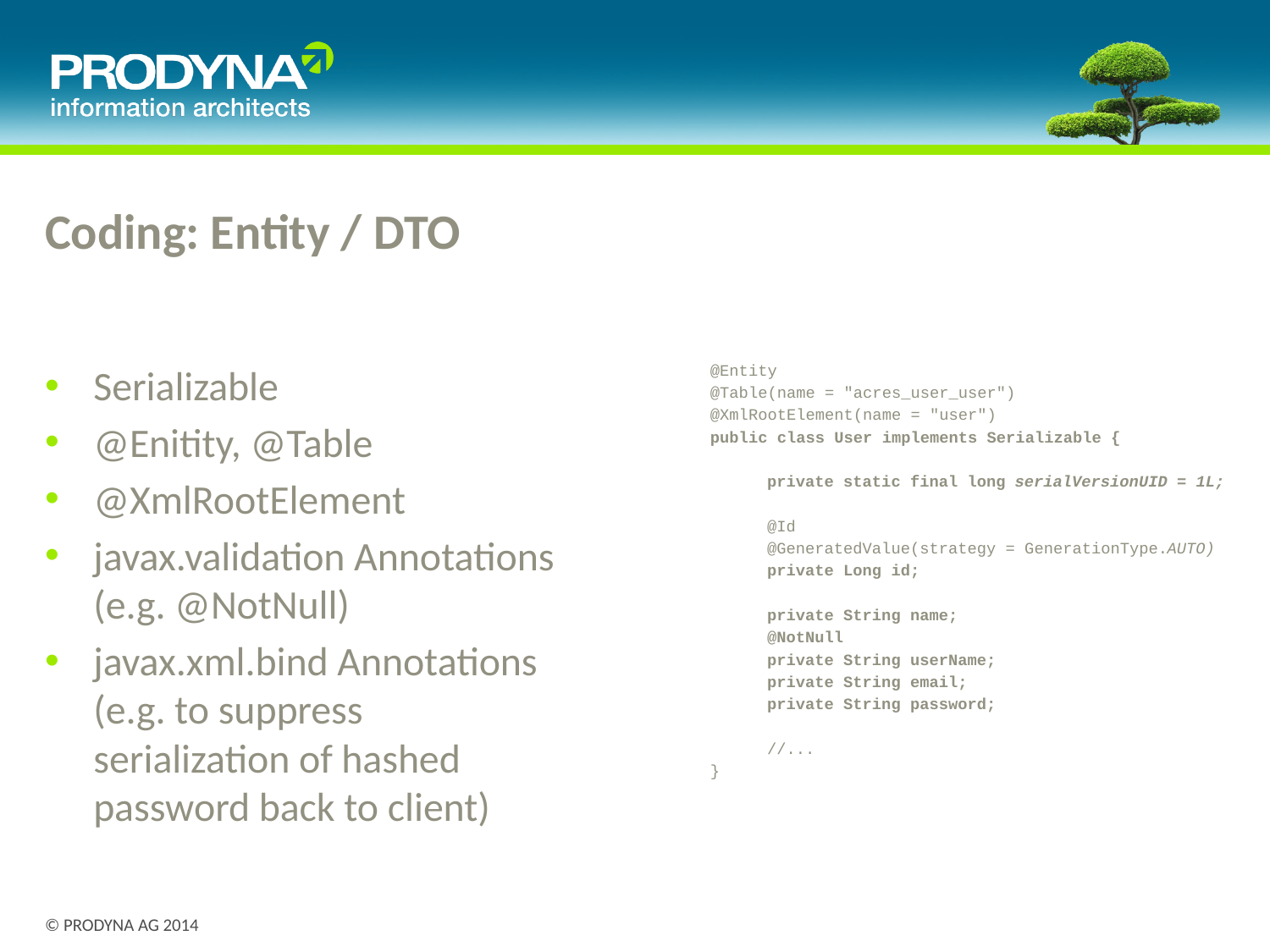

# Coding: Entity / DTO
Serializable
@Enitity, @Table
@XmlRootElement
javax.validation Annotations (e.g. @NotNull)
javax.xml.bind Annotations (e.g. to suppress serialization of hashed password back to client)
@Entity
@Table(name = "acres_user_user")
@XmlRootElement(name = "user")
public class User implements Serializable {

private static final long serialVersionUID = 1L;

@Id
@GeneratedValue(strategy = GenerationType.AUTO)
private Long id;

private String name;
@NotNull
private String userName;
private String email;
private String password;

//...
}